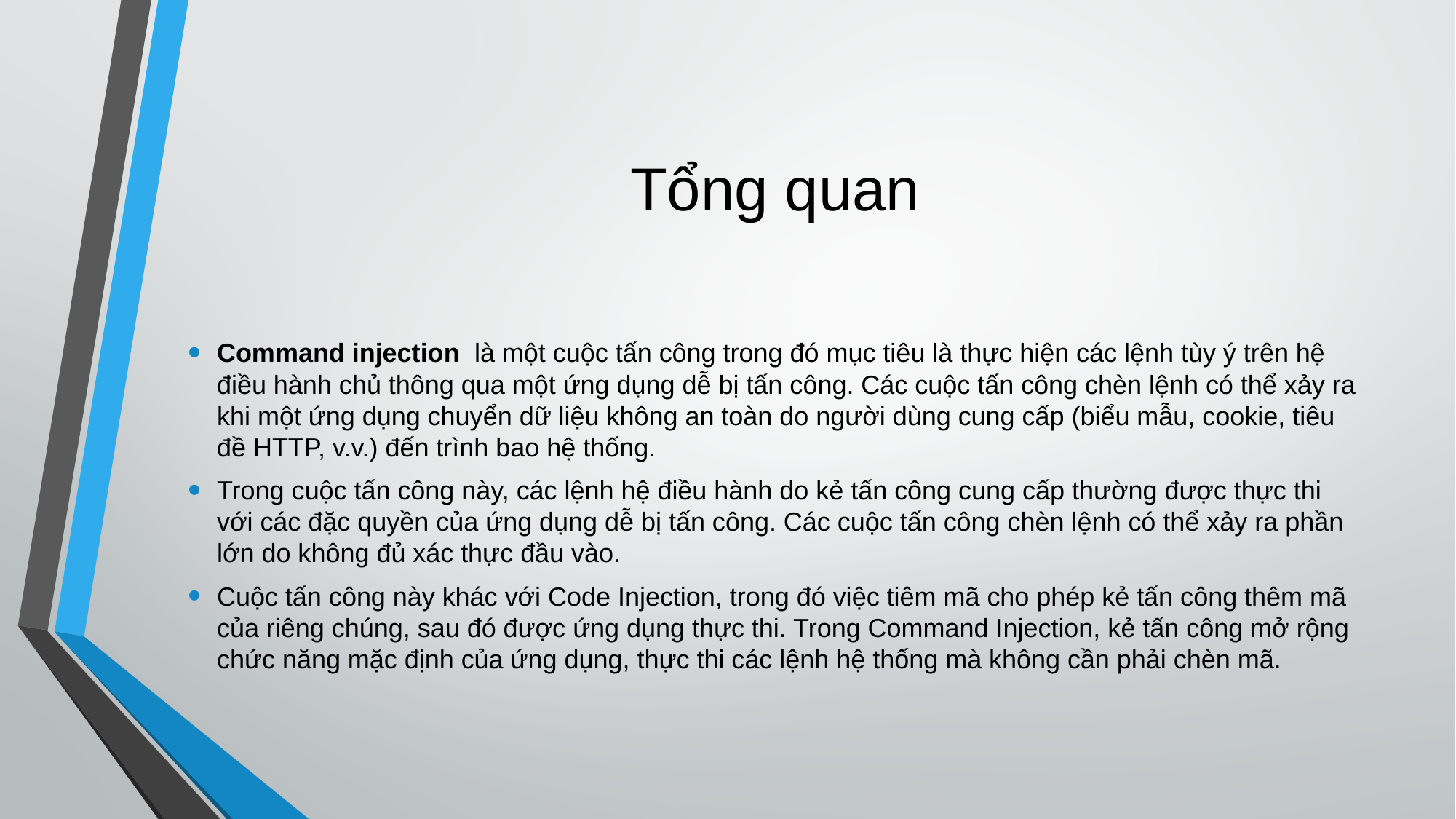

# Tổng quan
Command injection  là một cuộc tấn công trong đó mục tiêu là thực hiện các lệnh tùy ý trên hệ điều hành chủ thông qua một ứng dụng dễ bị tấn công. Các cuộc tấn công chèn lệnh có thể xảy ra khi một ứng dụng chuyển dữ liệu không an toàn do người dùng cung cấp (biểu mẫu, cookie, tiêu đề HTTP, v.v.) đến trình bao hệ thống.
Trong cuộc tấn công này, các lệnh hệ điều hành do kẻ tấn công cung cấp thường được thực thi với các đặc quyền của ứng dụng dễ bị tấn công. Các cuộc tấn công chèn lệnh có thể xảy ra phần lớn do không đủ xác thực đầu vào.
Cuộc tấn công này khác với Code Injection, trong đó việc tiêm mã cho phép kẻ tấn công thêm mã của riêng chúng, sau đó được ứng dụng thực thi. Trong Command Injection, kẻ tấn công mở rộng chức năng mặc định của ứng dụng, thực thi các lệnh hệ thống mà không cần phải chèn mã.